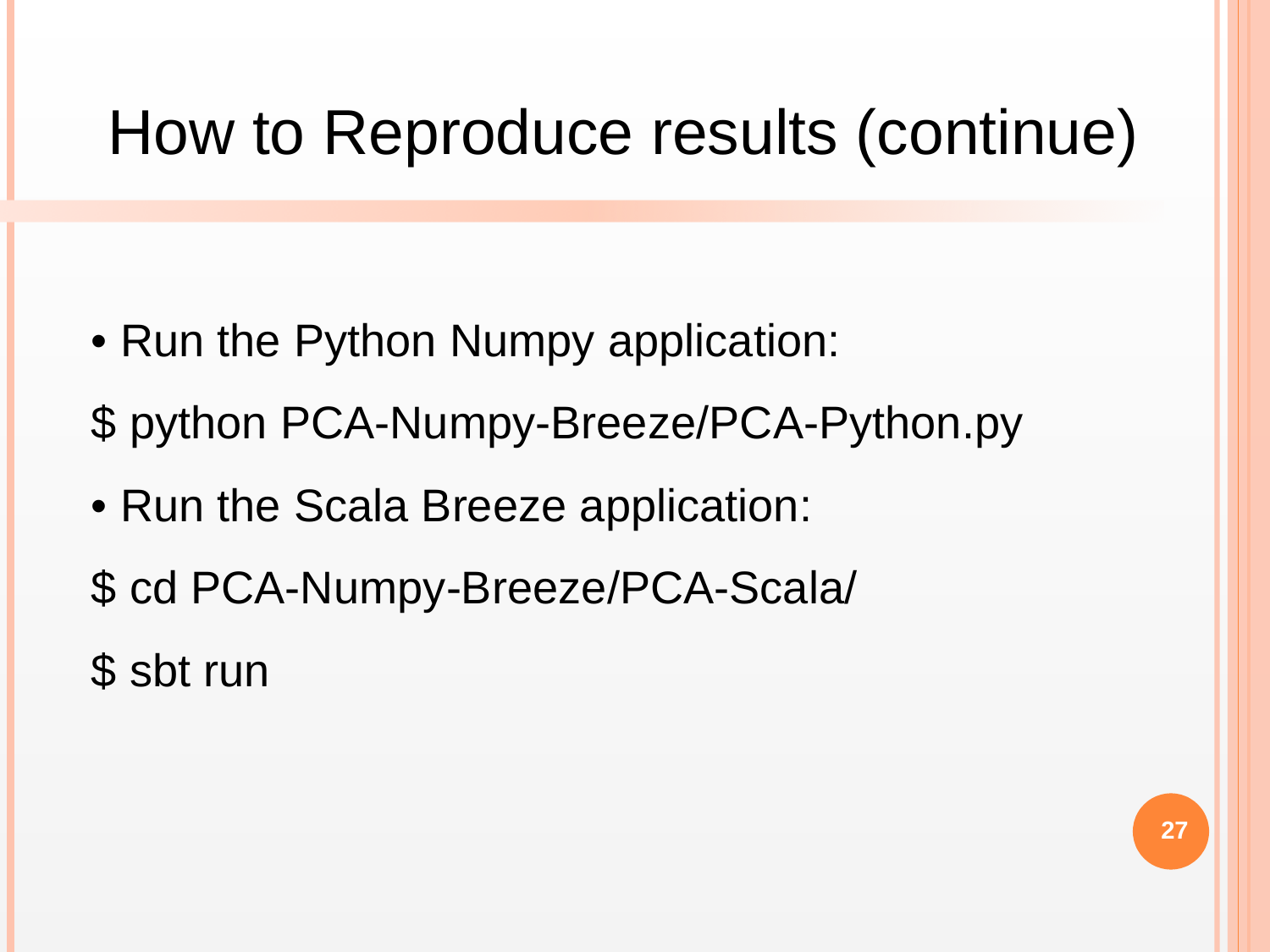

How to Reproduce results (continue)
• Run the Python Numpy application:
$ python PCA-Numpy-Breeze/PCA-Python.py
• Run the Scala Breeze application:
$ cd PCA-Numpy-Breeze/PCA-Scala/
$ sbt run

27